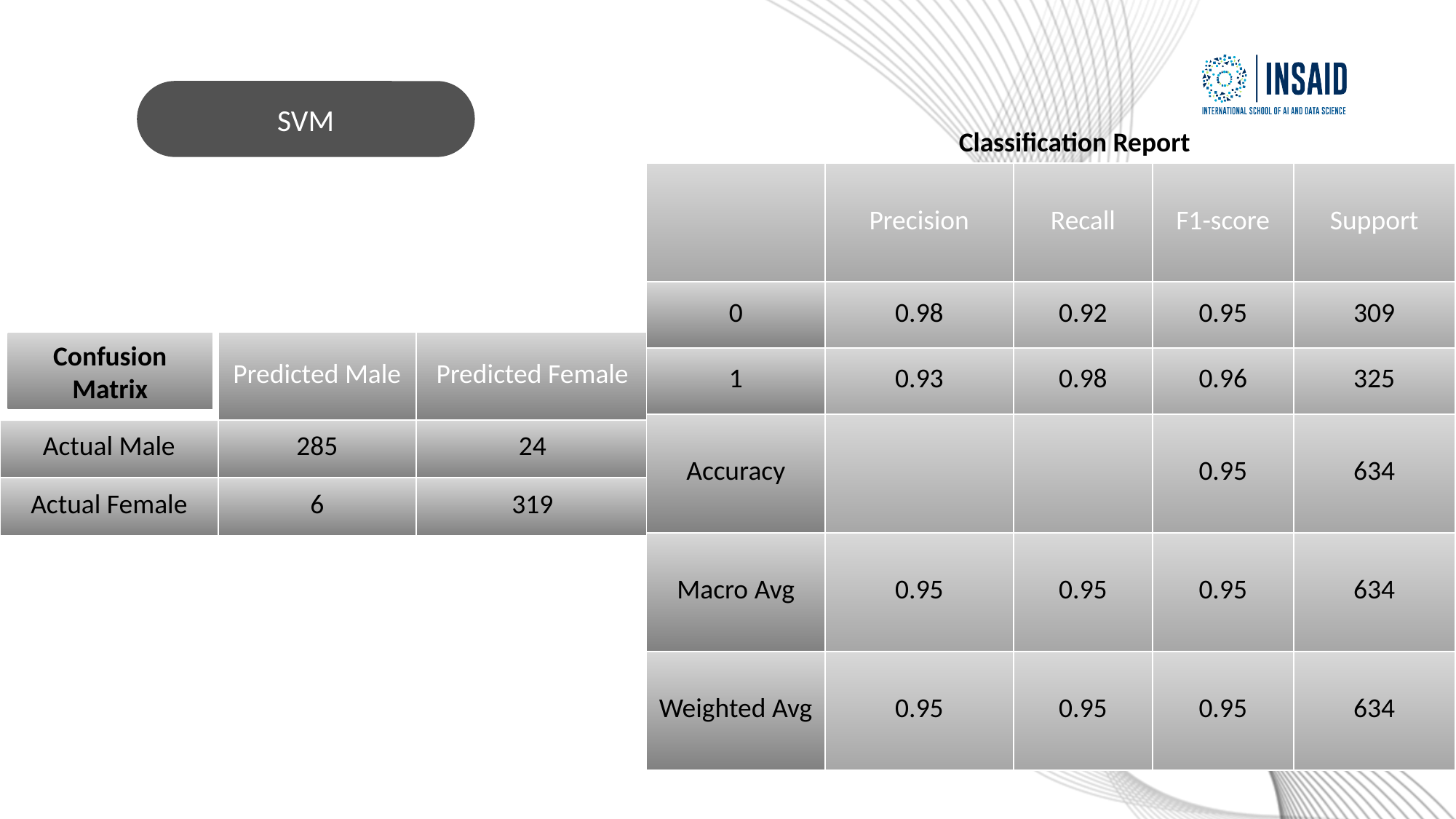

SVM
Classification Report
|  | Precision | Recall | F1-score | Support |
| --- | --- | --- | --- | --- |
| 0 | 0.98 | 0.92 | 0.95 | 309 |
| 1 | 0.93 | 0.98 | 0.96 | 325 |
| Accuracy |  |  | 0.95 | 634 |
| Macro Avg | 0.95 | 0.95 | 0.95 | 634 |
| Weighted Avg | 0.95 | 0.95 | 0.95 | 634 |
|  | Predicted Male | Predicted Female |
| --- | --- | --- |
| Actual Male | 285 | 24 |
| Actual Female | 6 | 319 |
Confusion Matrix